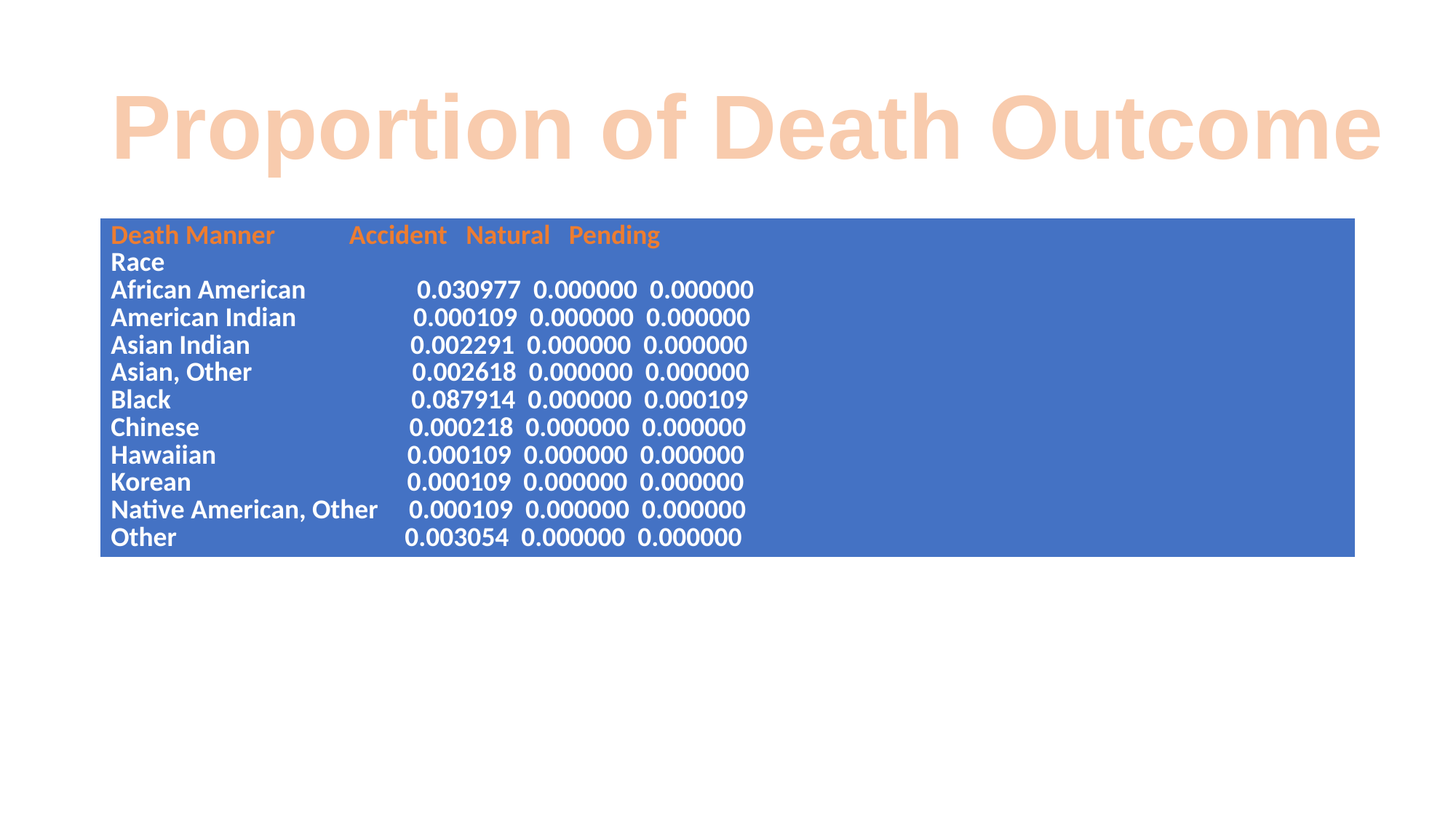

# Proportion of Death Outcome
| Death Manner Accident Natural Pending Race African American 0.030977 0.000000 0.000000 American Indian 0.000109 0.000000 0.000000 Asian Indian 0.002291 0.000000 0.000000 Asian, Other 0.002618 0.000000 0.000000 Black 0.087914 0.000000 0.000109 Chinese 0.000218 0.000000 0.000000 Hawaiian 0.000109 0.000000 0.000000 Korean 0.000109 0.000000 0.000000 Native American, Other 0.000109 0.000000 0.000000 Other 0.003054 0.000000 0.000000 |
| --- |